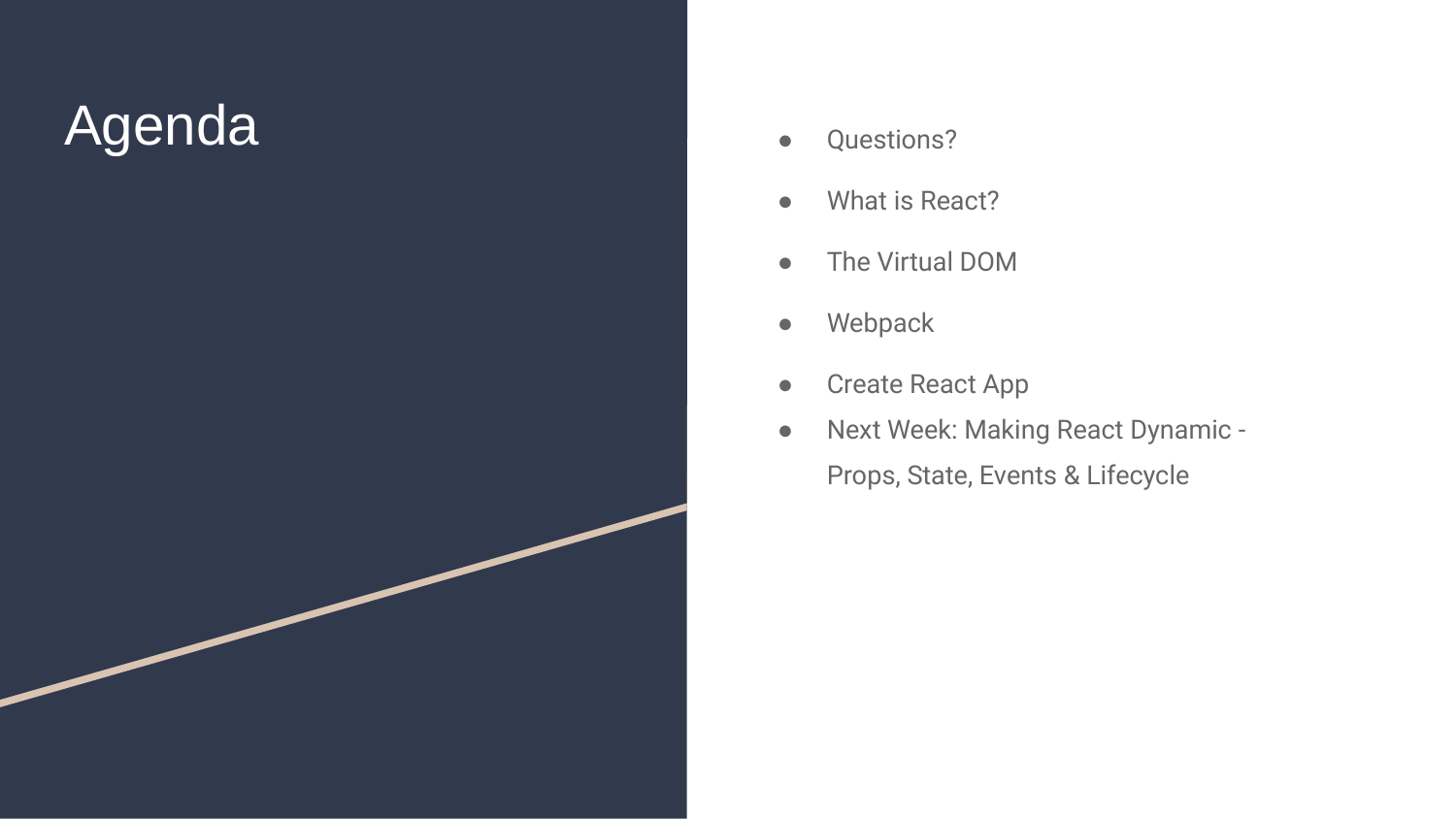

# Agenda
Questions?
What is React?
The Virtual DOM
Webpack
Create React App
Next Week: Making React Dynamic -
Props, State, Events & Lifecycle